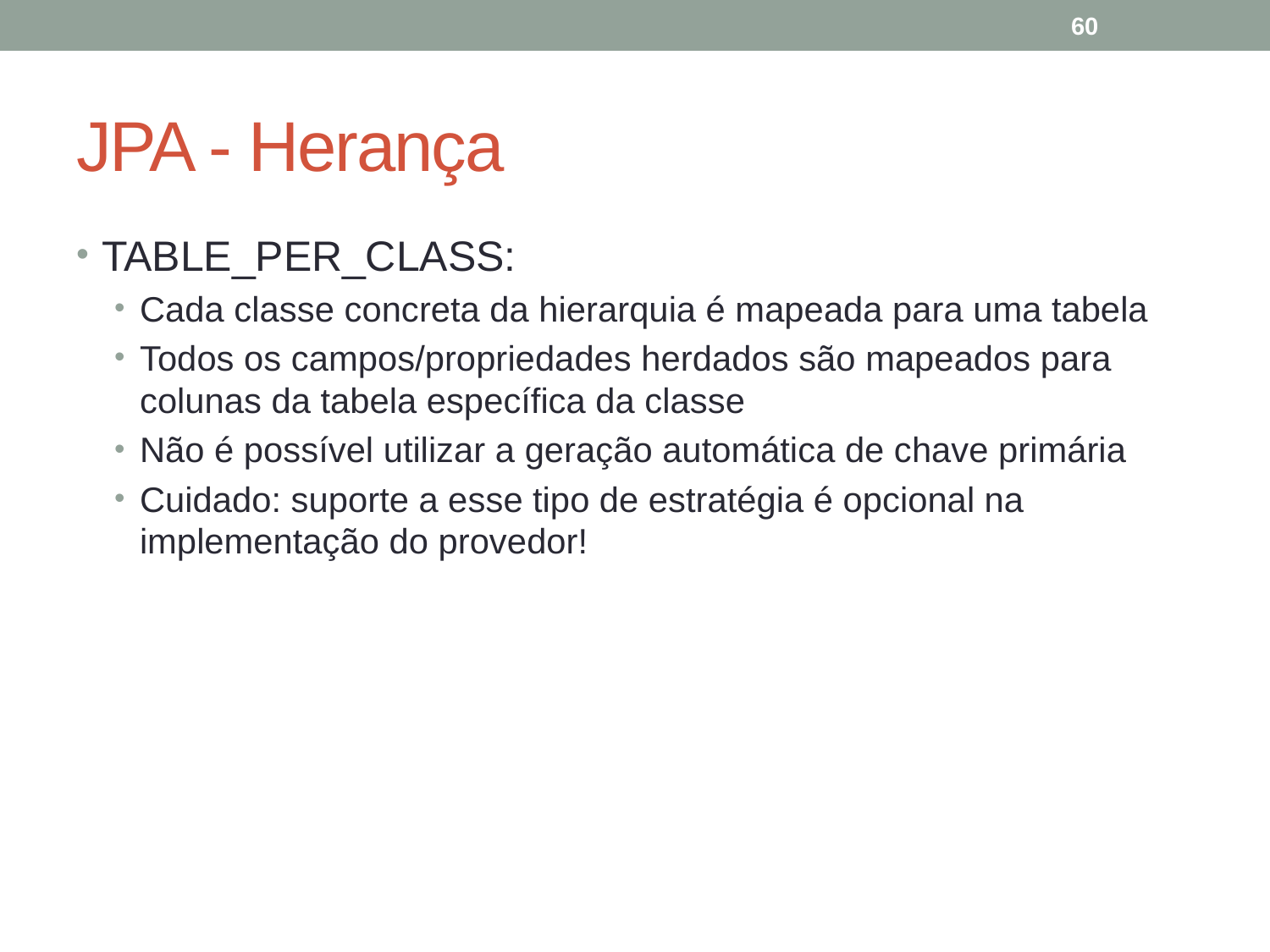

60
# JPA - Herança
TABLE_PER_CLASS:
Cada classe concreta da hierarquia é mapeada para uma tabela
Todos os campos/propriedades herdados são mapeados para colunas da tabela específica da classe
Não é possível utilizar a geração automática de chave primária
Cuidado: suporte a esse tipo de estratégia é opcional na implementação do provedor!